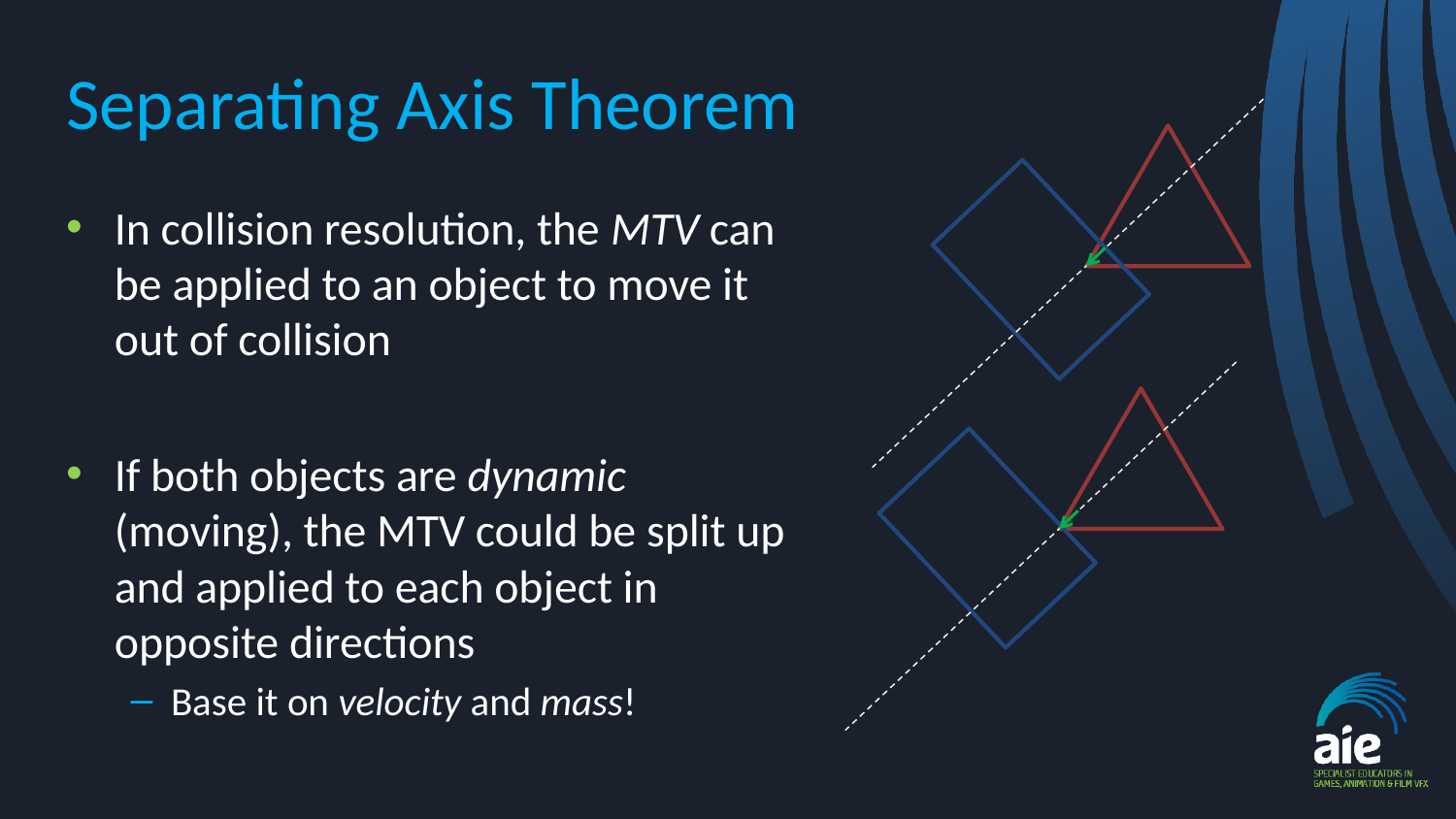

# Separating Axis Theorem

In collision resolution, the MTV can be applied to an object to move it out of collision

If both objects are dynamic (moving), the MTV could be split up and applied to each object in opposite directions
Base it on velocity and mass!